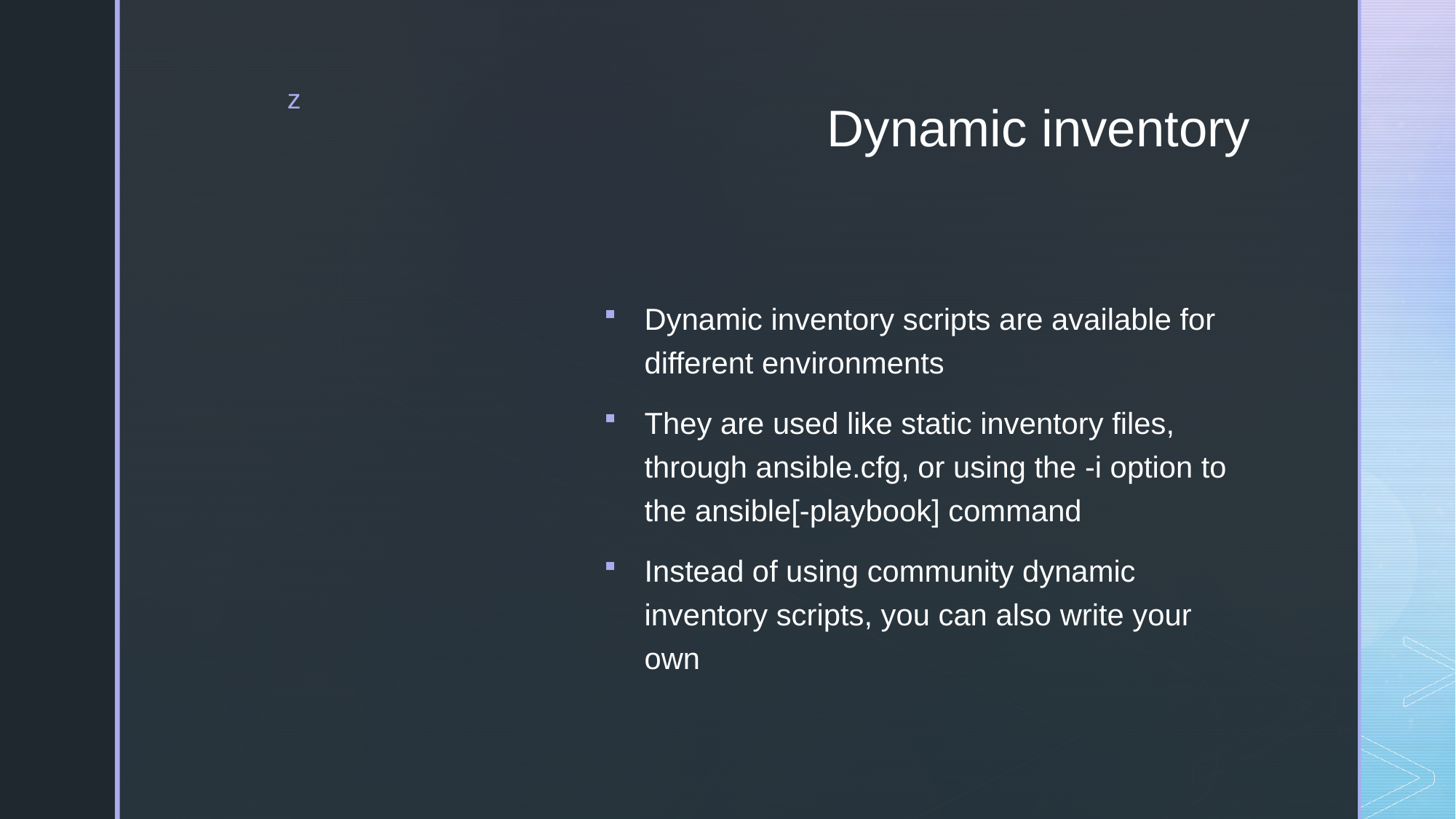

# Dynamic inventory
Dynamic inventory scripts are available for different environments
They are used like static inventory files, through ansible.cfg, or using the -i option to the ansible[-playbook] command
Instead of using community dynamic inventory scripts, you can also write your own